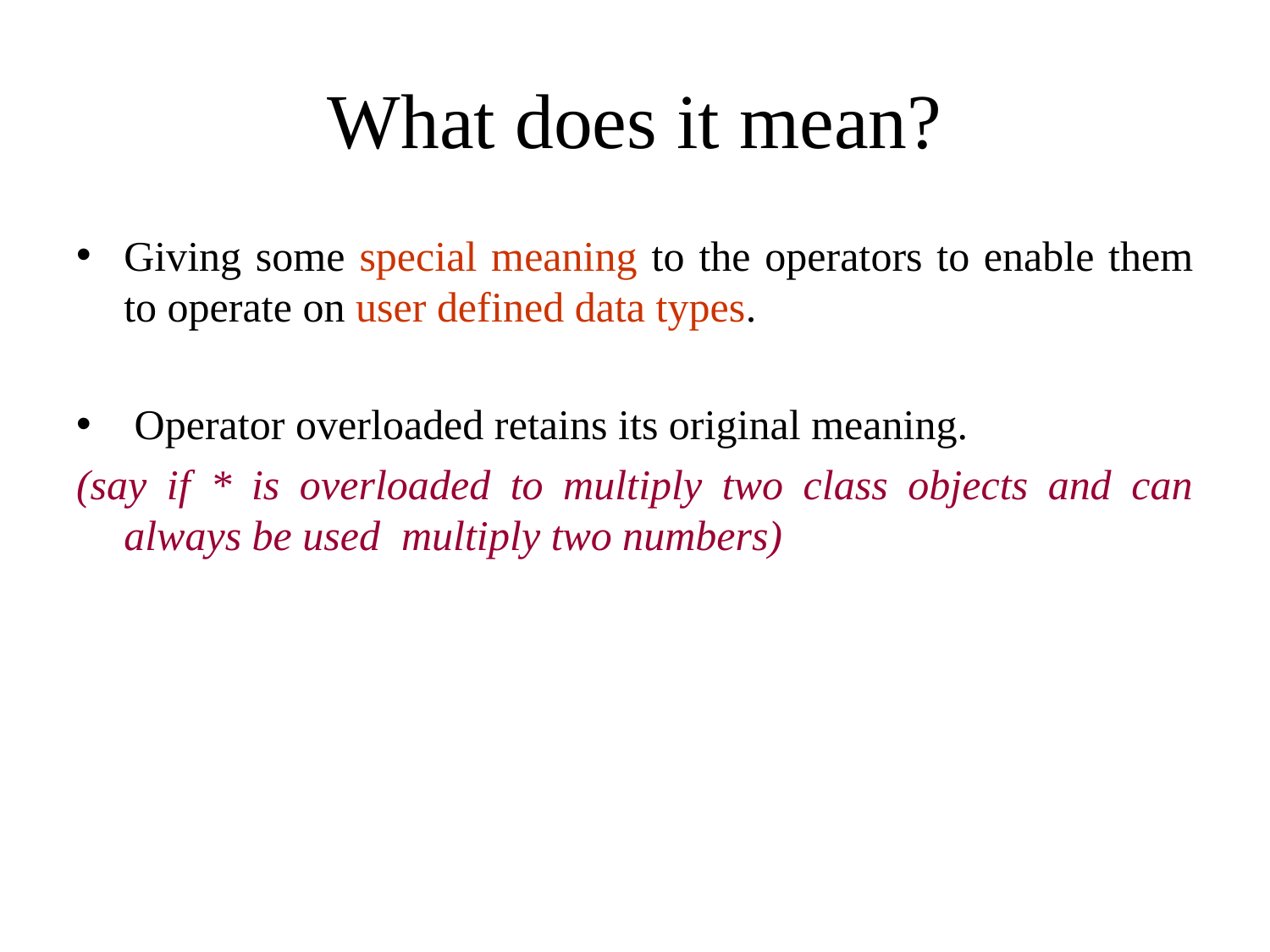

# What does it mean?
Giving some special meaning to the operators to enable them to operate on user defined data types.

 Operator overloaded retains its original meaning.
(say if * is overloaded to multiply two class objects and can always be used  multiply two numbers)